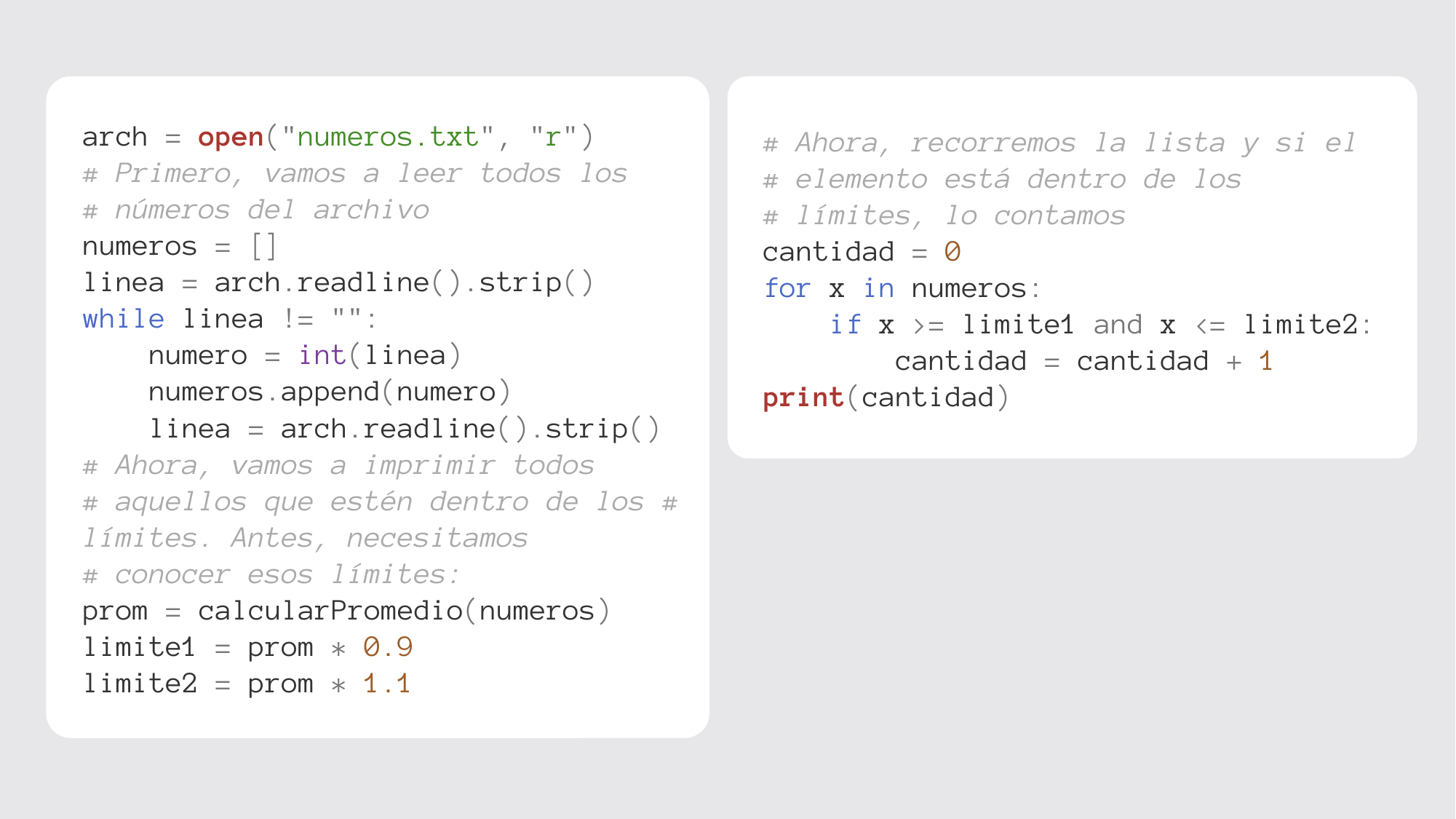

arch = open("numeros.txt", "r")
# Primero, vamos a leer todos los
# números del archivo
numeros = []
linea = arch.readline().strip()
while linea != "":
    numero = int(linea)
    numeros.append(numero)
    linea = arch.readline().strip()
# Ahora, vamos a imprimir todos
# aquellos que estén dentro de los # límites. Antes, necesitamos
# conocer esos límites:
prom = calcularPromedio(numeros)
limite1 = prom * 0.9
limite2 = prom * 1.1
# Ahora, recorremos la lista y si el
# elemento está dentro de los
# límites, lo contamos
cantidad = 0
for x in numeros:
    if x >= limite1 and x <= limite2:
        cantidad = cantidad + 1
print(cantidad)